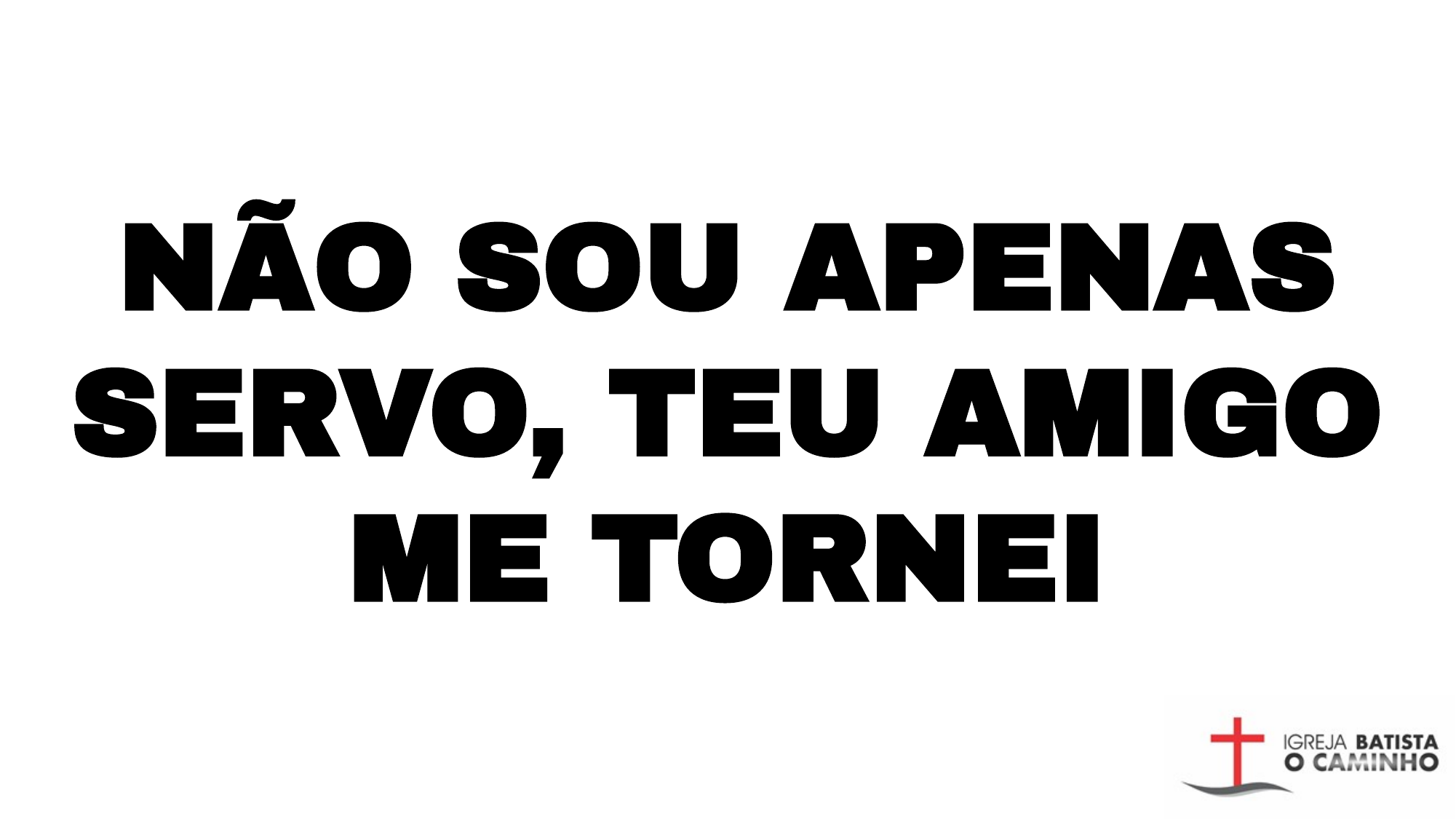

# NÃO SOU APENAS SERVO, TEU AMIGO ME TORNEI